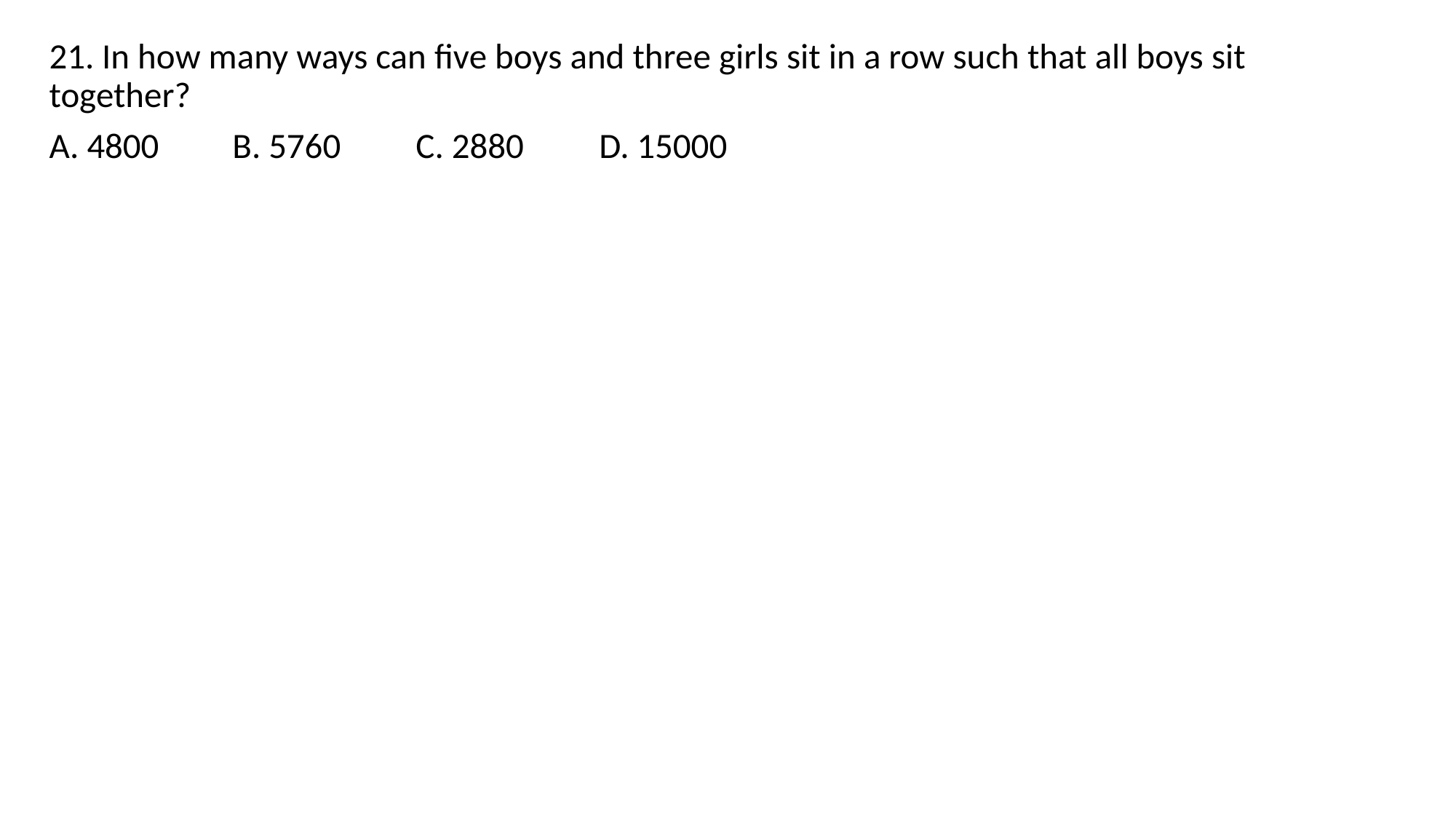

21. In how many ways can five boys and three girls sit in a row such that all boys sit together?
A. 4800 		B. 5760 		C. 2880 		D. 15000